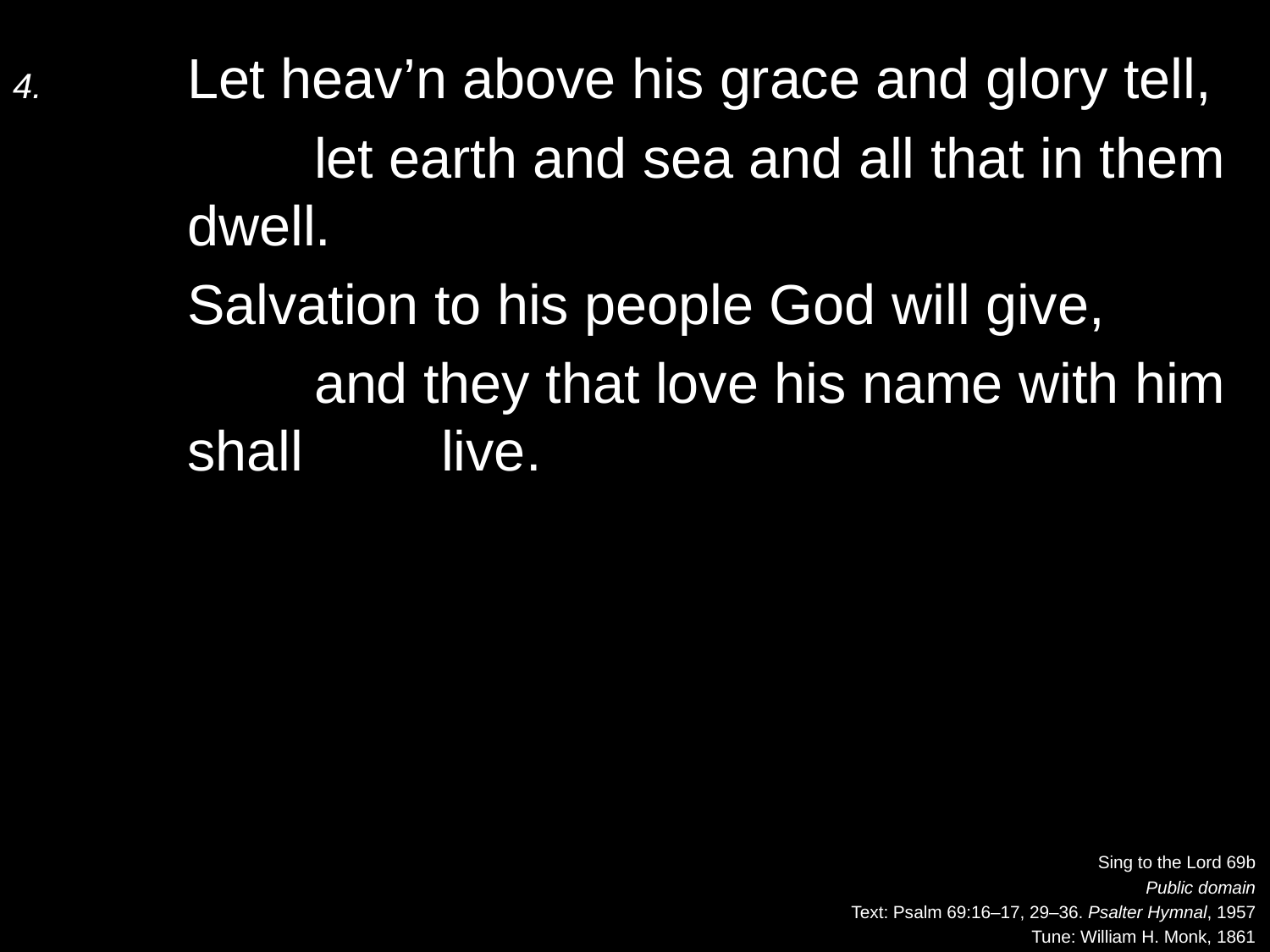

4.	Let heav’n above his grace and glory tell,
		let earth and sea and all that in them dwell.
	Salvation to his people God will give,
		and they that love his name with him shall 	live.
Sing to the Lord 69b
Public domain
Text: Psalm 69:16–17, 29–36. Psalter Hymnal, 1957
Tune: William H. Monk, 1861